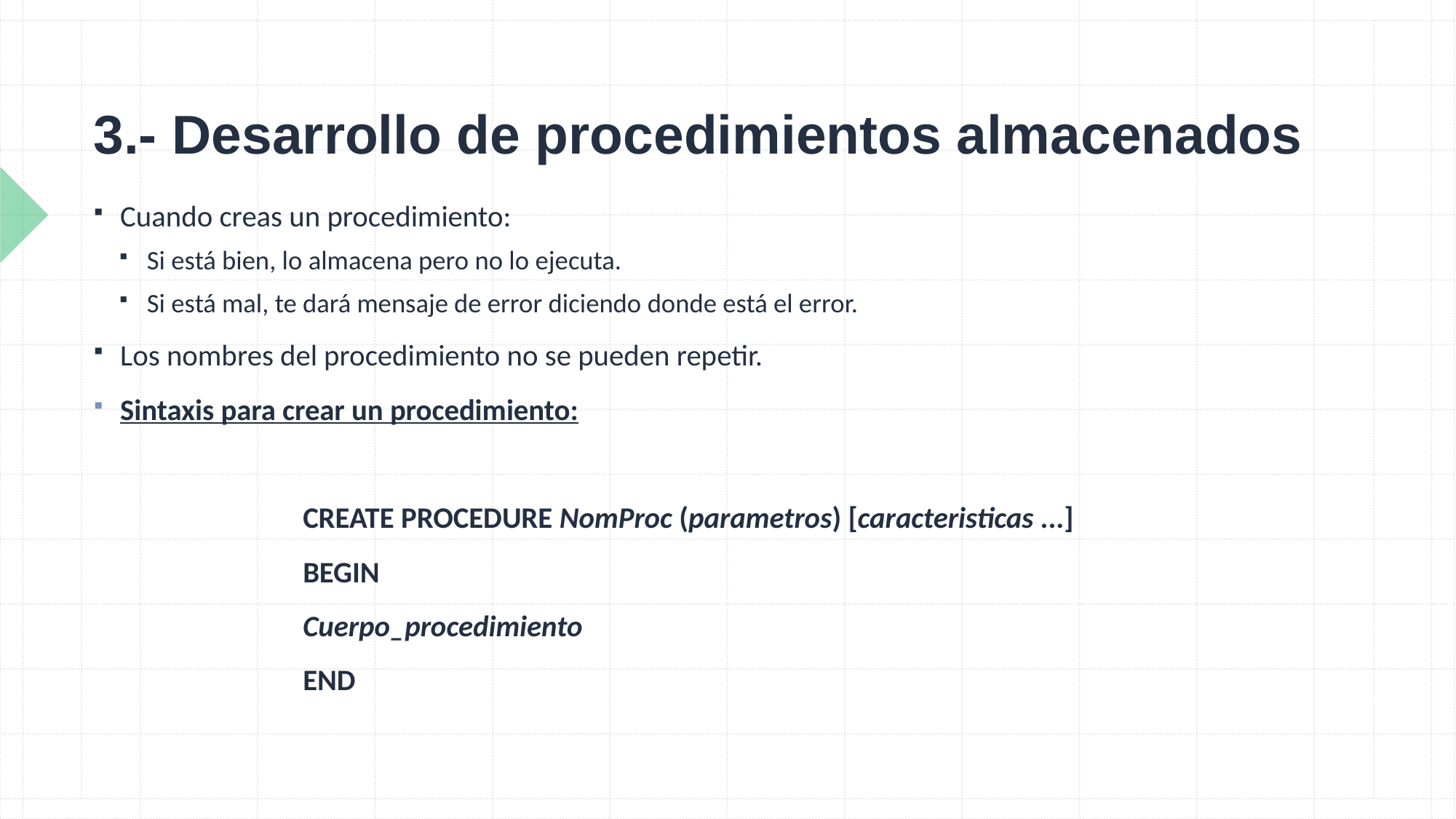

# 3.- Desarrollo de procedimientos almacenados
Cuando creas un procedimiento:
Si está bien, lo almacena pero no lo ejecuta.
Si está mal, te dará mensaje de error diciendo donde está el error.
Los nombres del procedimiento no se pueden repetir.
Sintaxis para crear un procedimiento:

CREATE PROCEDURE NomProc (parametros) [caracteristicas ...]
BEGIN
	Cuerpo_procedimiento
END